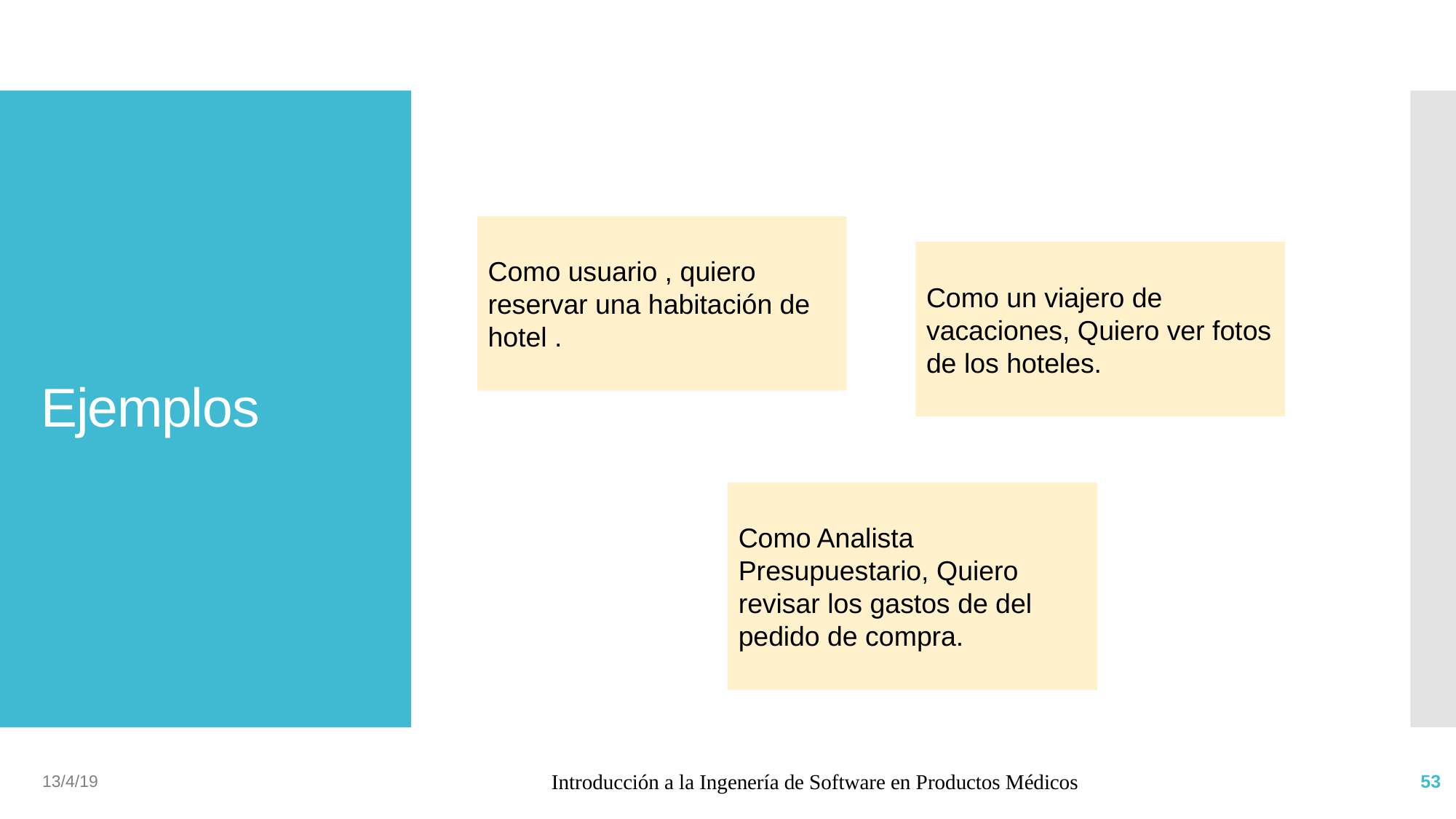

# Ejemplos

Como usuario , quiero
reservar una habitación de hotel .

Como un viajero de vacaciones, Quiero ver fotos de los hoteles.

Como Analista Presupuestario, Quiero revisar los gastos de del pedido de compra.

13/4/19
Introducción a la Ingenería de Software en Productos Médicos
53